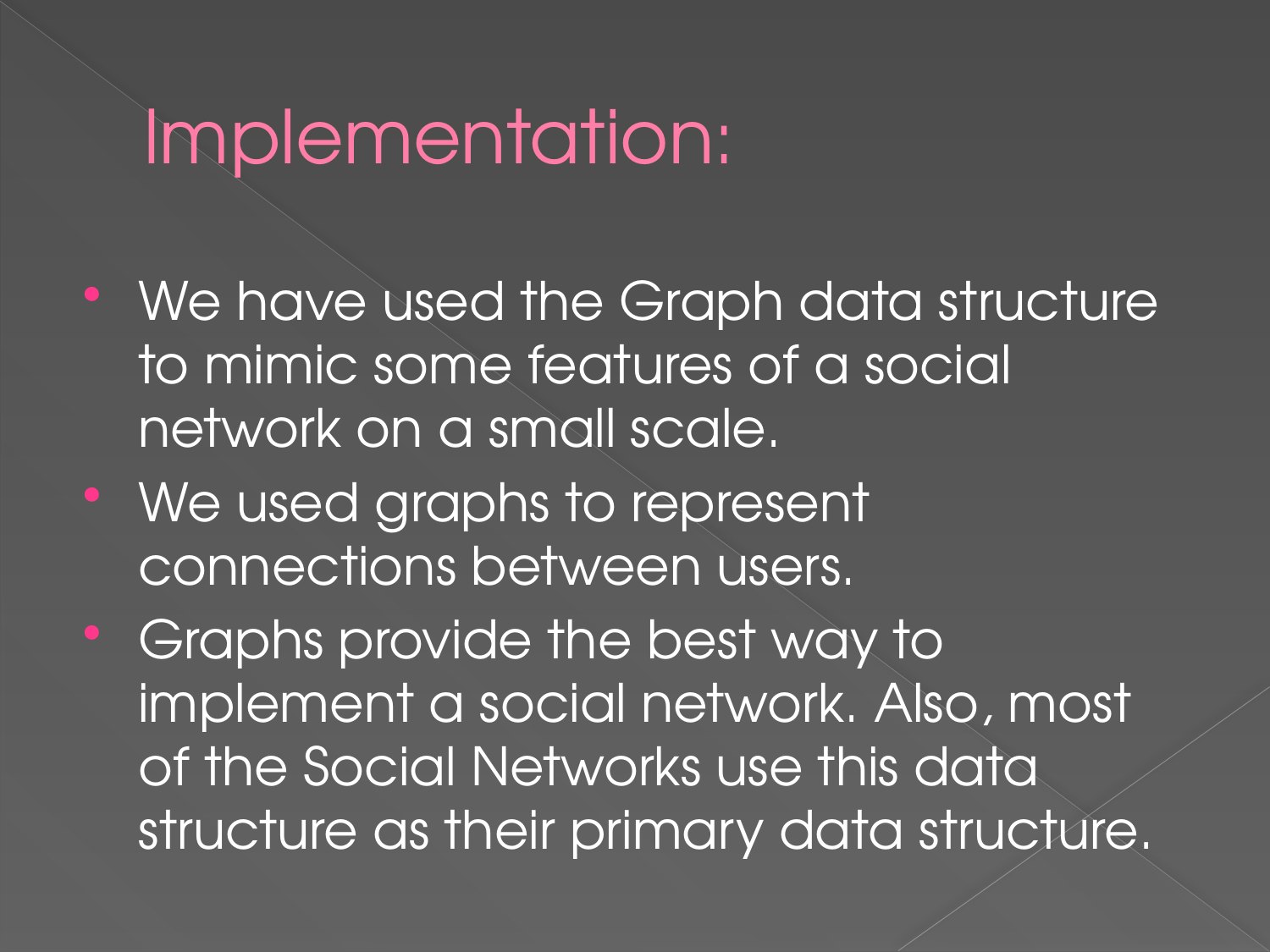

# Implementation:
We have used the Graph data structure to mimic some features of a social network on a small scale.
We used graphs to represent connections between users.
Graphs provide the best way to implement a social network. Also, most of the Social Networks use this data structure as their primary data structure.